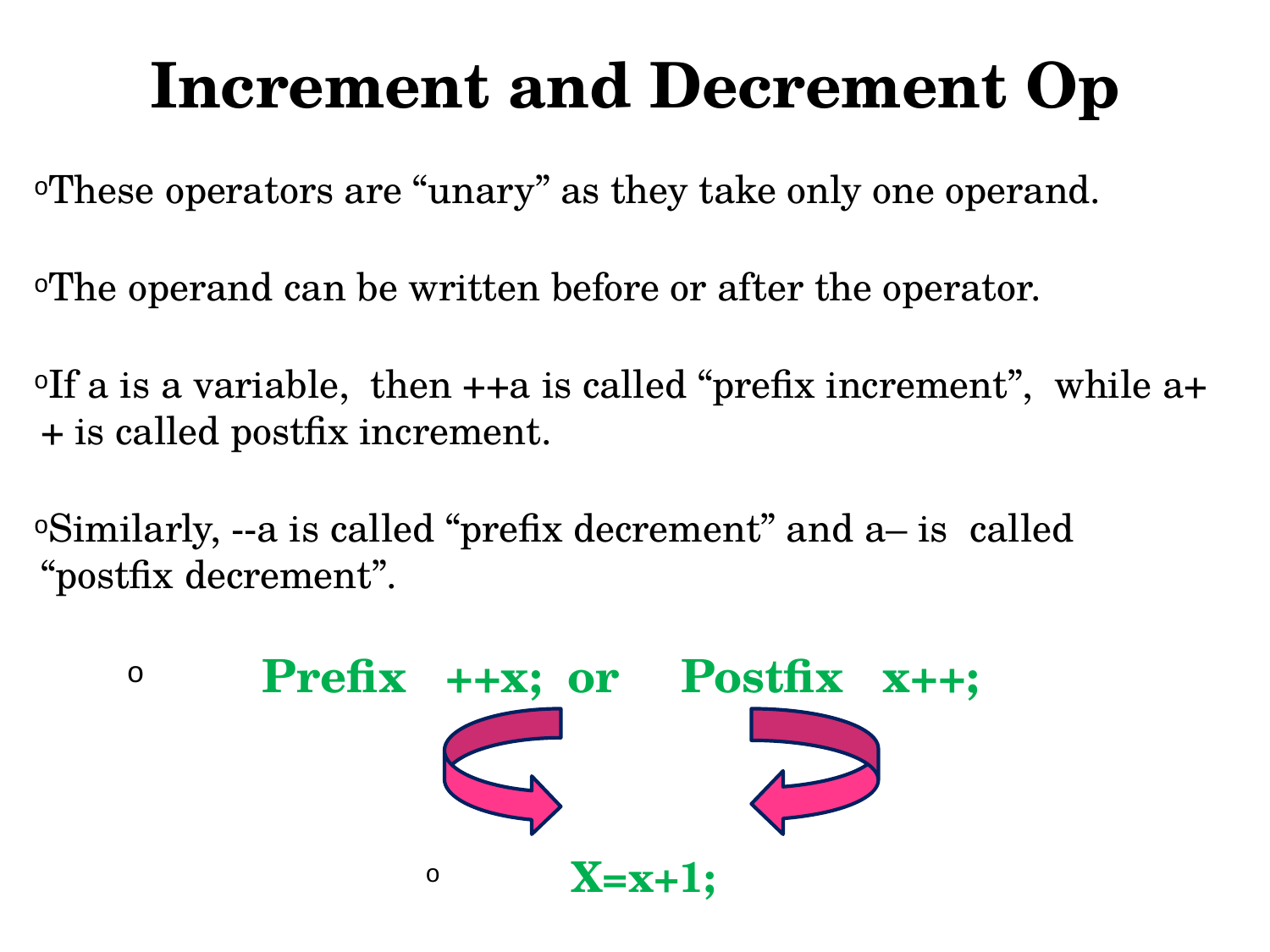

# Increment and Decrement Op
These operators are “unary” as they take only one operand.
The operand can be written before or after the operator.
If a is a variable,  then ++a is called “prefix increment”,  while a++ is called postfix increment.
Similarly, --a is called “prefix decrement” and a– is  called “postfix decrement”.
      Prefix   ++x;  or	Postfix   x++;

        X=x+1;